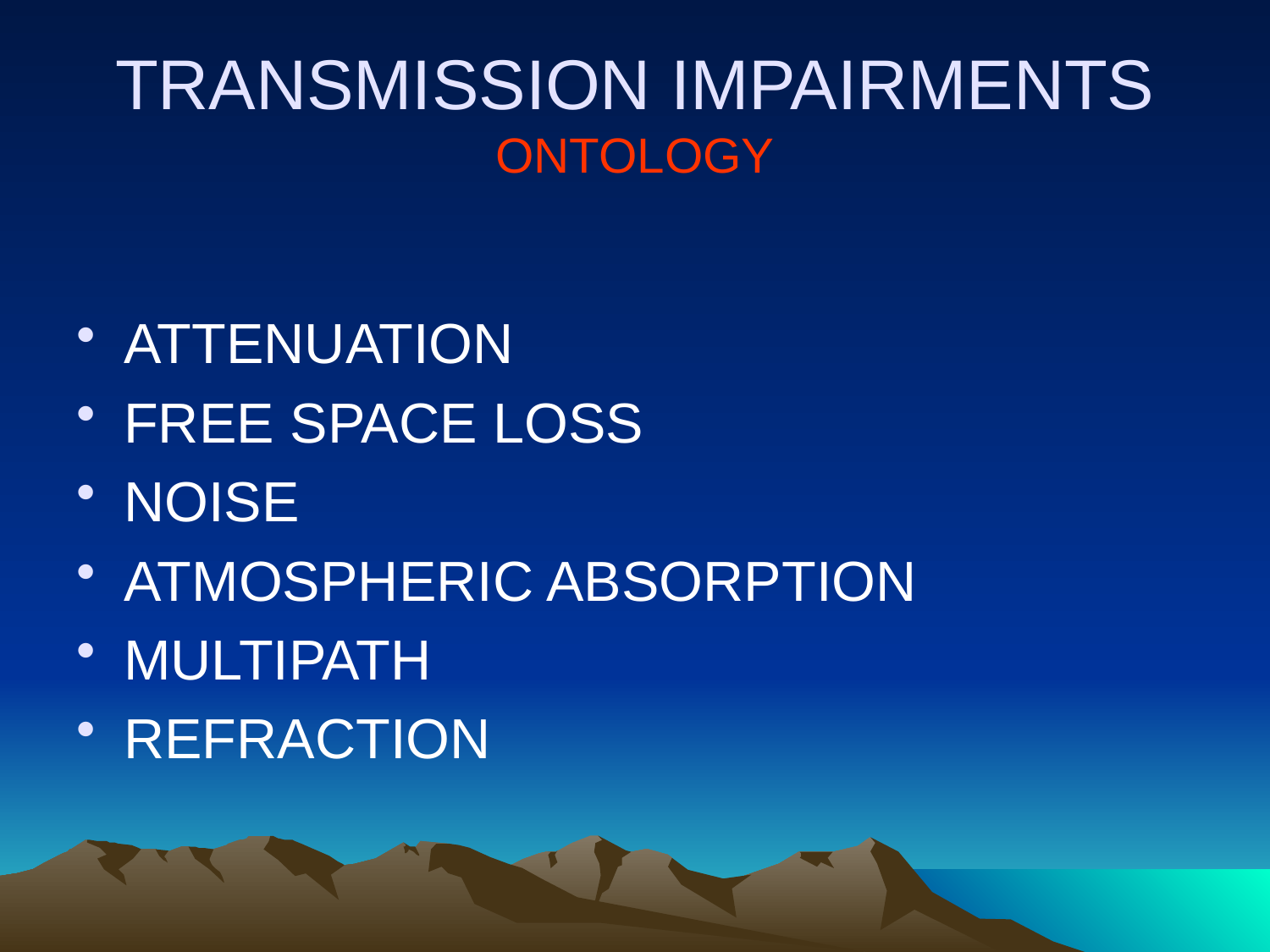

# TRANSMISSION IMPAIRMENTS ONTOLOGY

ATTENUATION
FREE SPACE LOSS
NOISE
ATMOSPHERIC ABSORPTION
MULTIPATH
REFRACTION